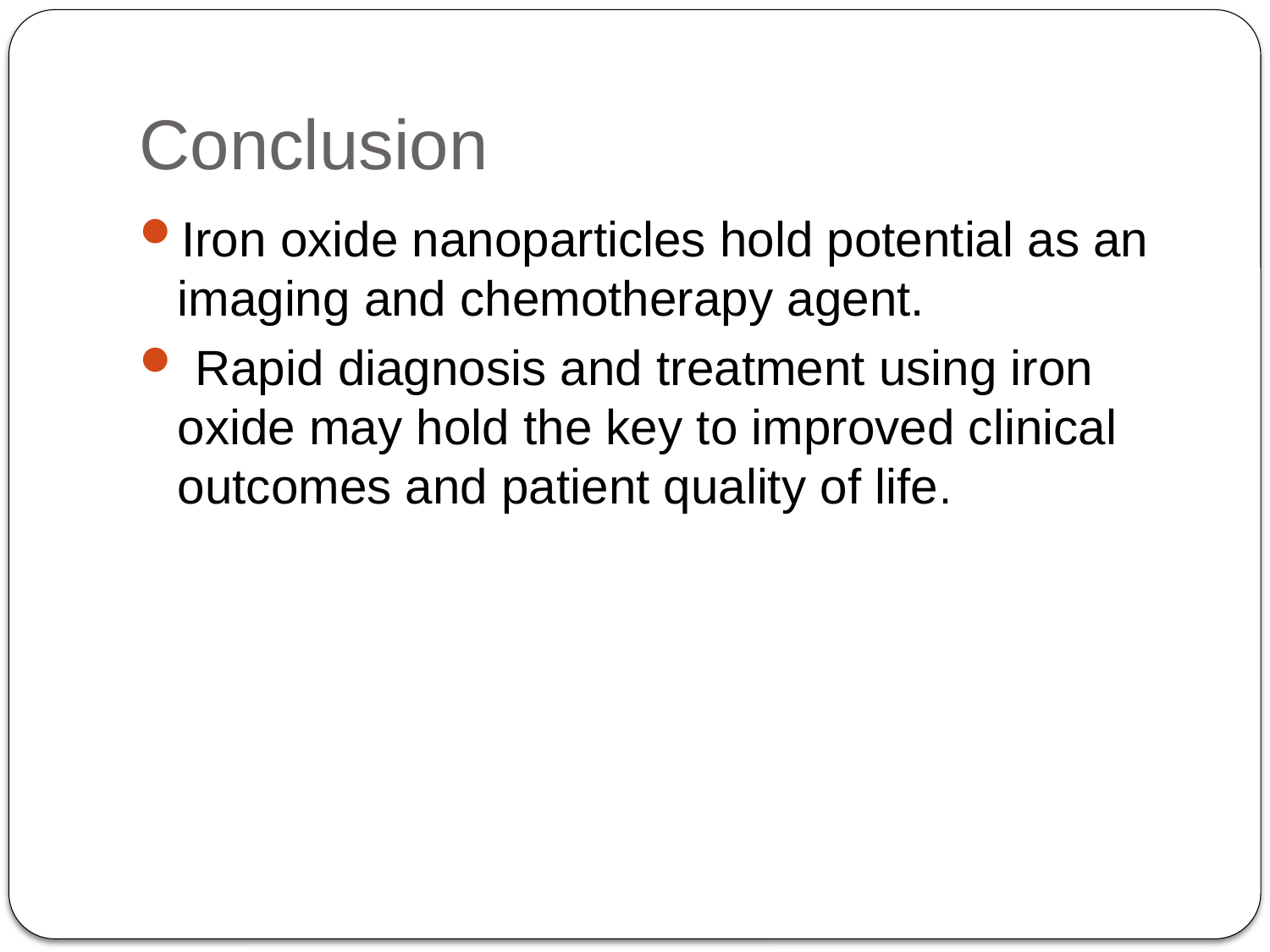

# Conclusion
Iron oxide nanoparticles hold potential as an imaging and chemotherapy agent.
 Rapid diagnosis and treatment using iron oxide may hold the key to improved clinical outcomes and patient quality of life.